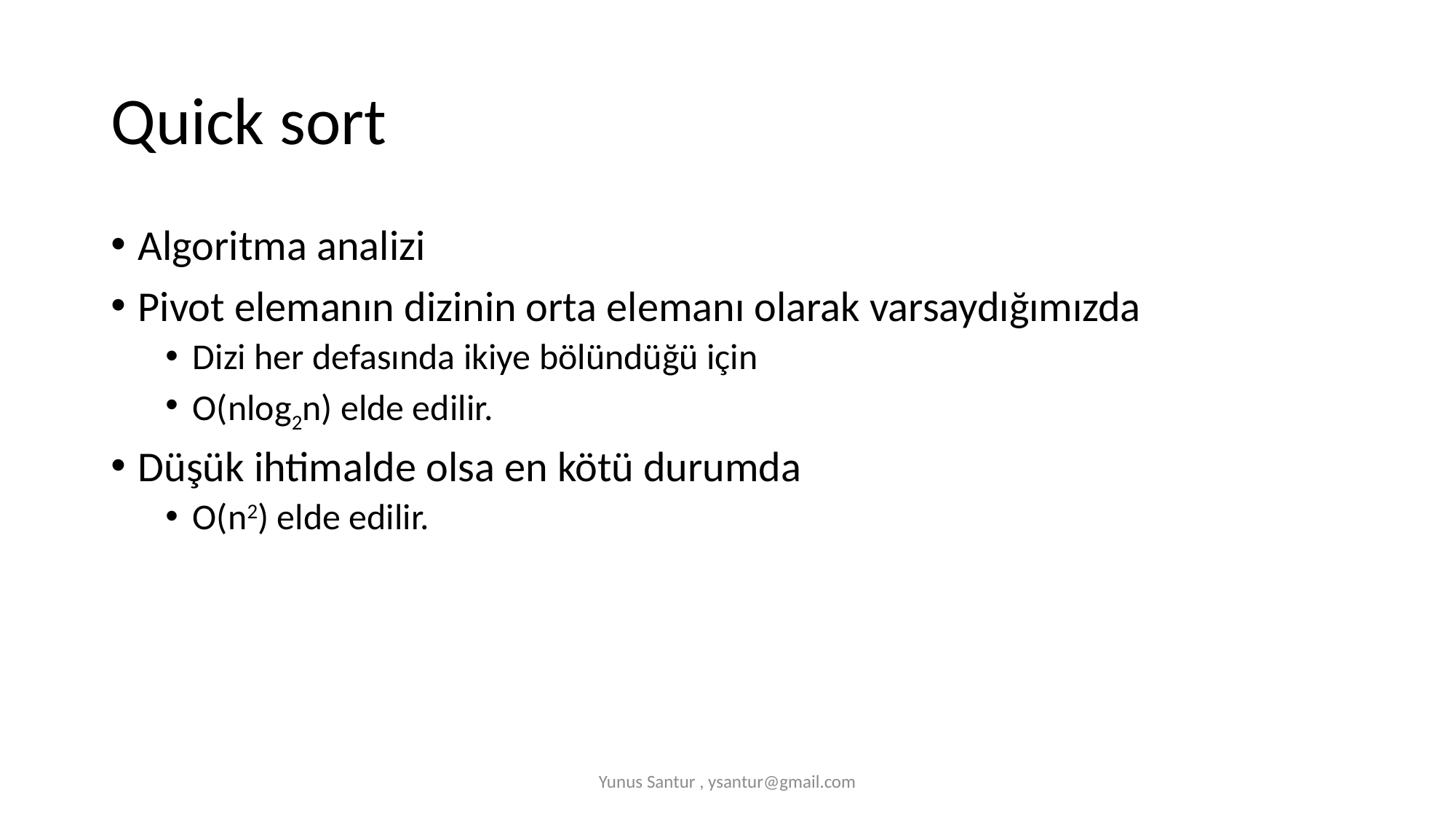

# Quick sort
Algoritma analizi
Pivot elemanın dizinin orta elemanı olarak varsaydığımızda
Dizi her defasında ikiye bölündüğü için
O(nlog2n) elde edilir.
Düşük ihtimalde olsa en kötü durumda
O(n2) elde edilir.
Yunus Santur , ysantur@gmail.com